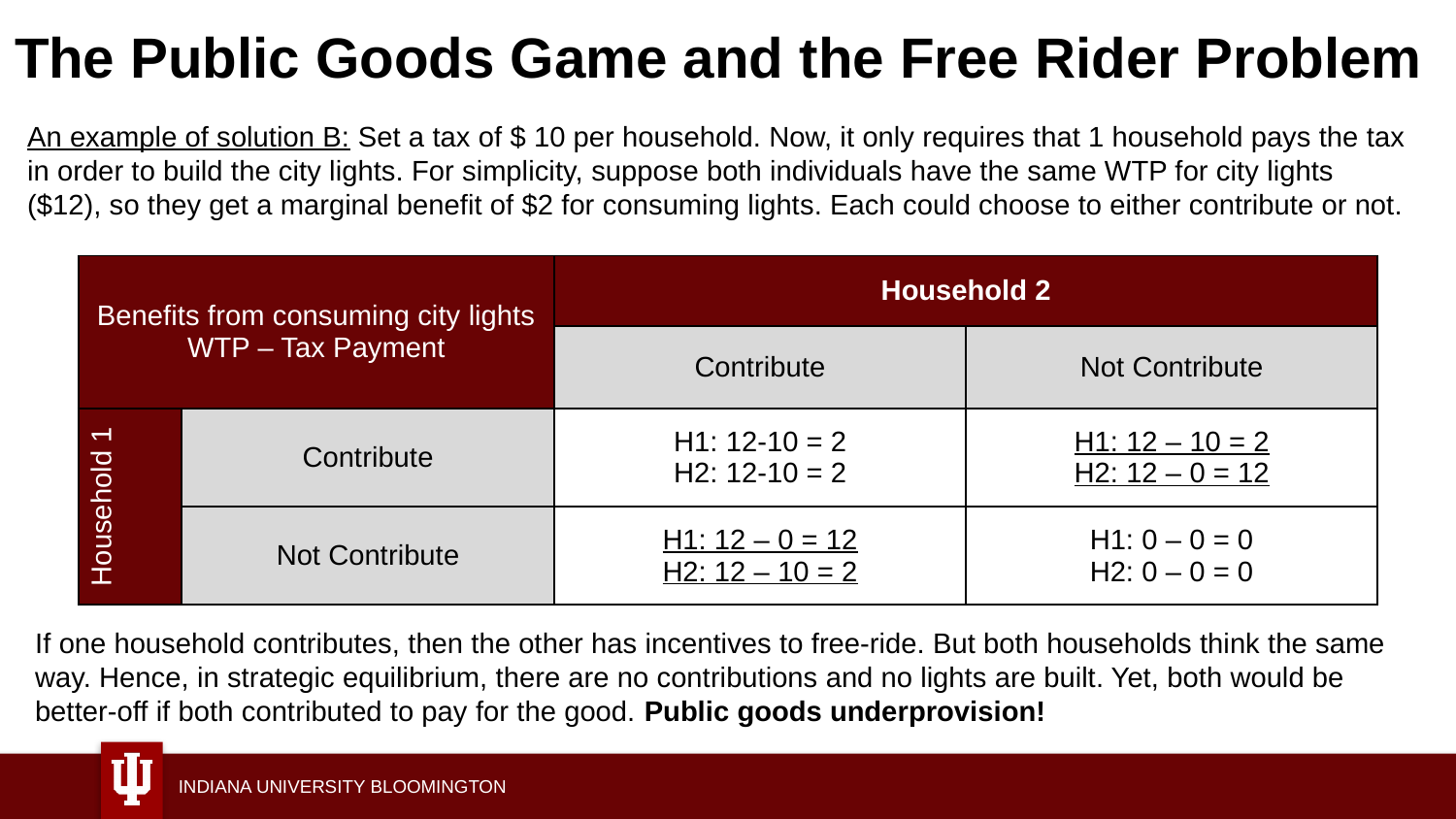

# The Public Goods Game and the Free Rider Problem
An example of solution B: Set a tax of $ 10 per household. Now, it only requires that 1 household pays the tax in order to build the city lights. For simplicity, suppose both individuals have the same WTP for city lights ($12), so they get a marginal benefit of $2 for consuming lights. Each could choose to either contribute or not.
| Benefits from consuming city lights WTP – Tax Payment |  | Household 2 |  |
| --- | --- | --- | --- |
|  | (Benefit1, Benefit2) | Contribute | Not Contribute |
| Household 1 | Contribute | H1: 12-10 = 2 H2: 12-10 = 2 | H1: 12 – 10 = 2 H2: 12 – 0 = 12 |
|  | Not Contribute | H1: 12 – 0 = 12 H2: 12 – 10 = 2 | H1: 0 – 0 = 0 H2: 0 – 0 = 0 |
If one household contributes, then the other has incentives to free-ride. But both households think the same way. Hence, in strategic equilibrium, there are no contributions and no lights are built. Yet, both would be better-off if both contributed to pay for the good. Public goods underprovision!